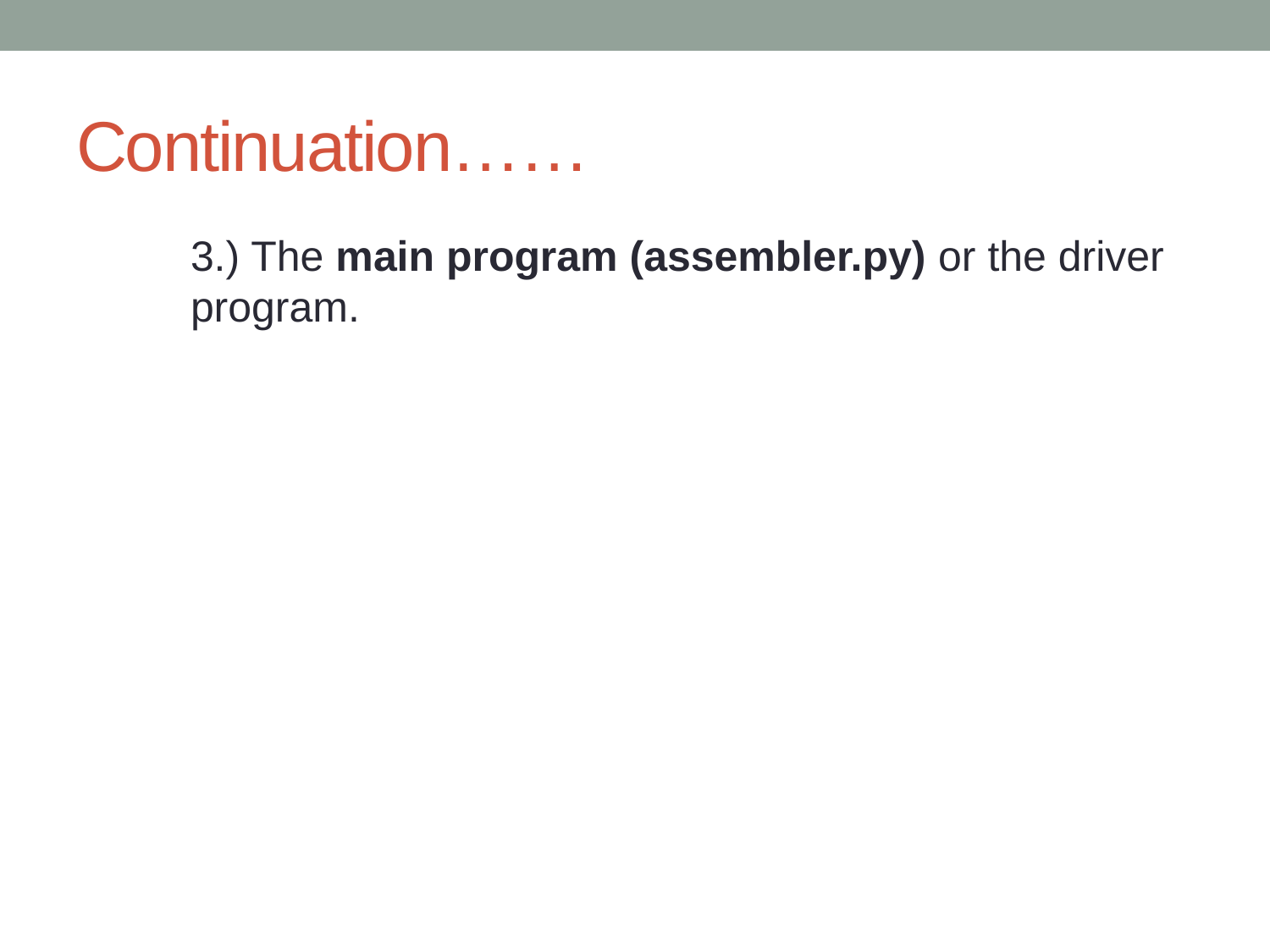

# Continuation……
3.) The main program (assembler.py) or the driver program.